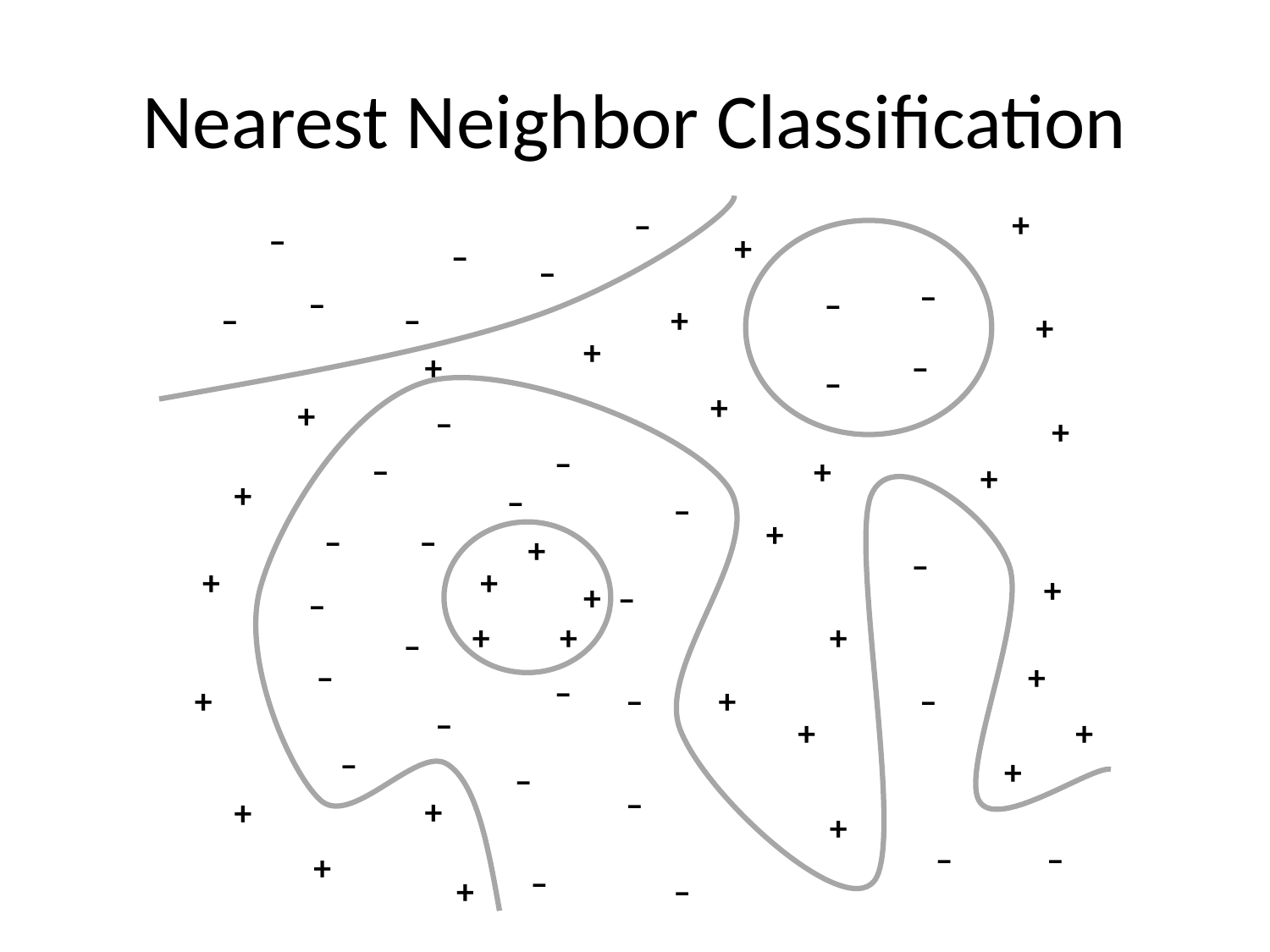

# Nearest Neighbor Classification

+
–
–
+

–
–
–
–
–
–
+
–
+
+
+
–
–

+
+
–
+
–
–
+
+
+
–
–
+
–
–
+

–
+
+
+
+
–
–
+
+
+
–
–
+
–
+
+
–
–
–
+
+
–
+
–
–
+
+
+
–
–
+
–
+
–